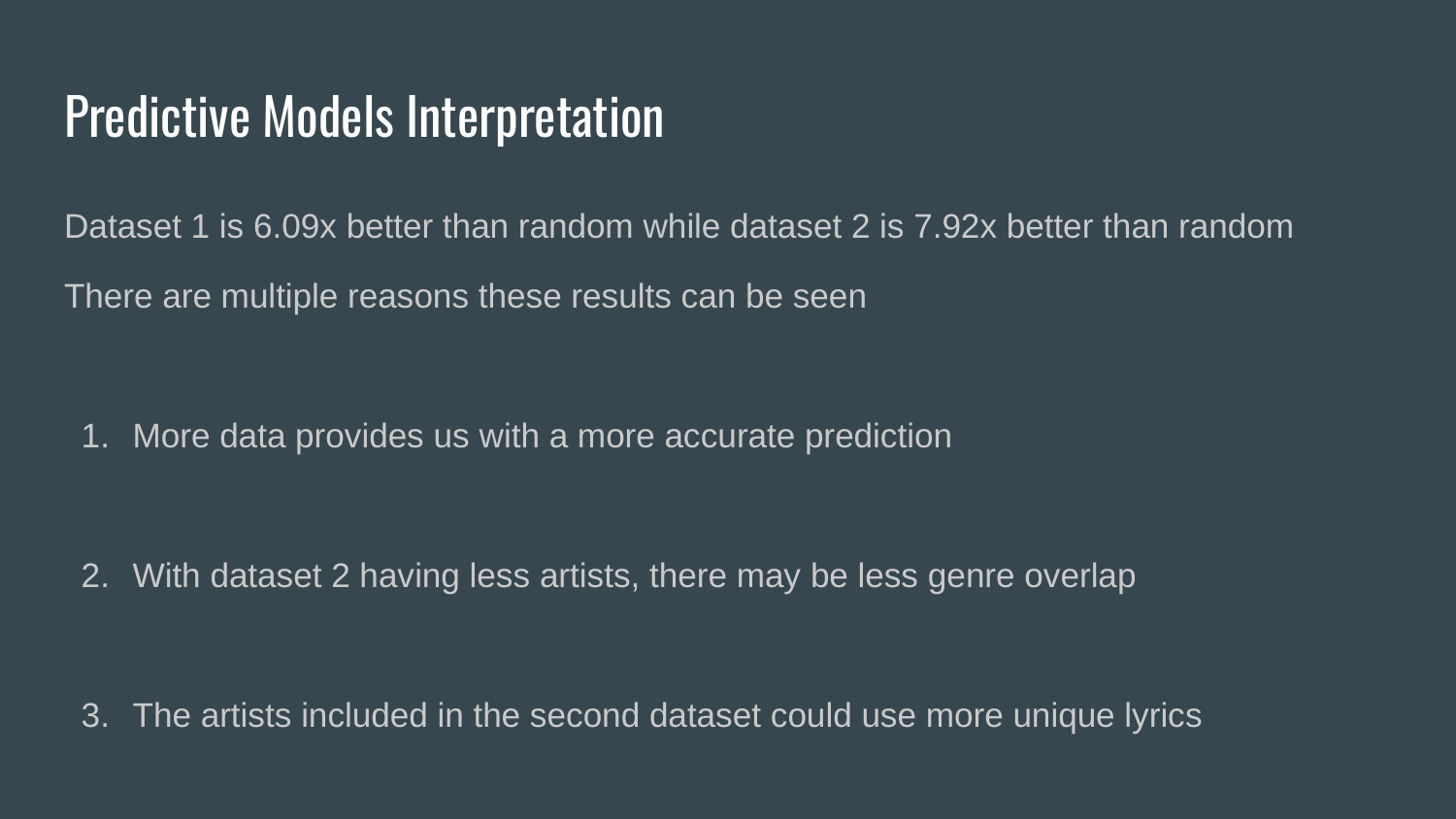

# Predictive Models Interpretation
Dataset 1 is 6.09x better than random while dataset 2 is 7.92x better than random
There are multiple reasons these results can be seen

More data provides us with a more accurate prediction

With dataset 2 having less artists, there may be less genre overlap

The artists included in the second dataset could use more unique lyrics